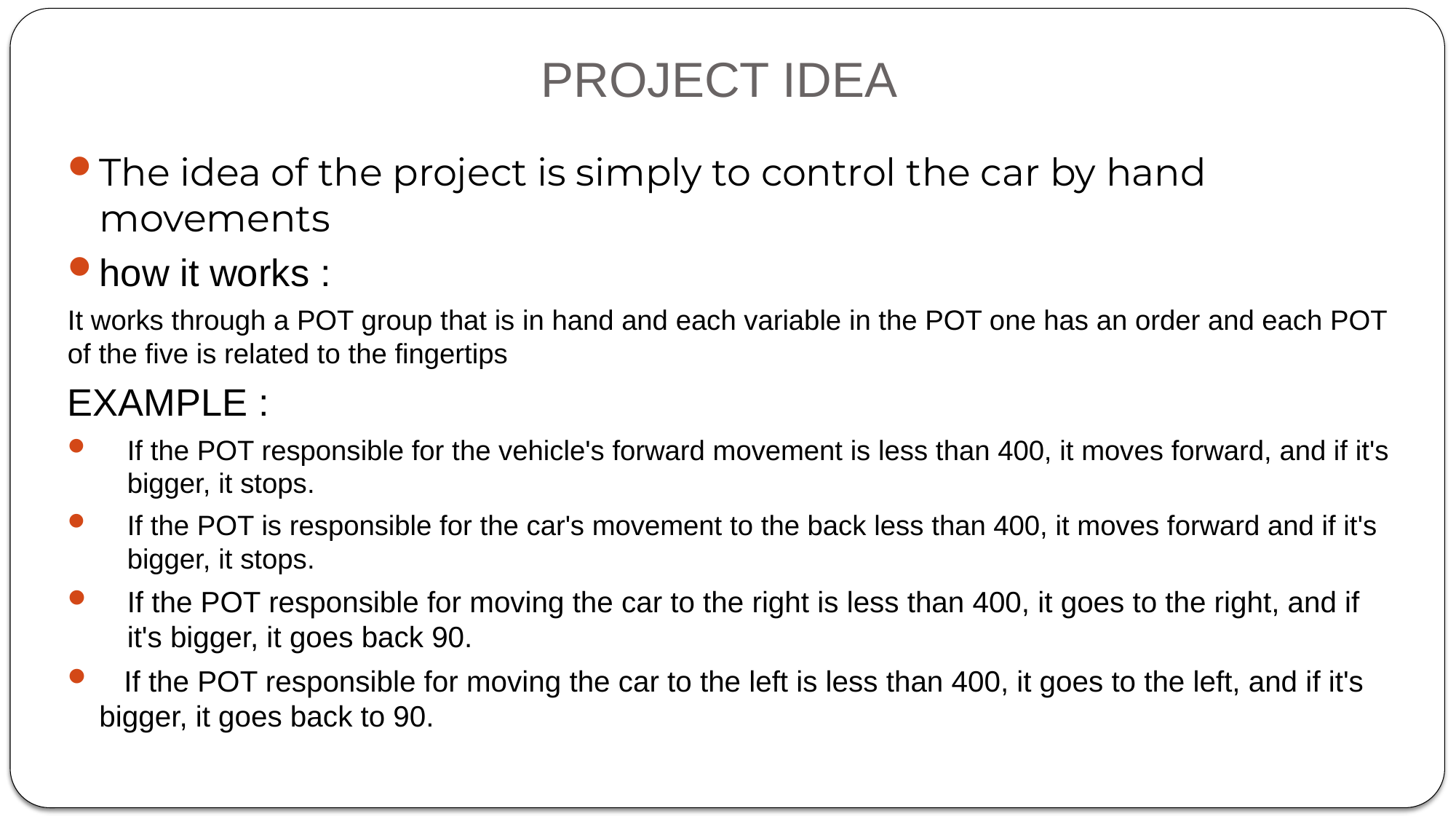

# PROJECT IDEA
The idea of the project is simply to control the car by hand movements
how it works :
It works through a POT group that is in hand and each variable in the POT one has an order and each POT of the five is related to the fingertips
EXAMPLE :
If the POT responsible for the vehicle's forward movement is less than 400, it moves forward, and if it's bigger, it stops.
If the POT is responsible for the car's movement to the back less than 400, it moves forward and if it's bigger, it stops.
If the POT responsible for moving the car to the right is less than 400, it goes to the right, and if it's bigger, it goes back 90.
   If the POT responsible for moving the car to the left is less than 400, it goes to the left, and if it's bigger, it goes back to 90.